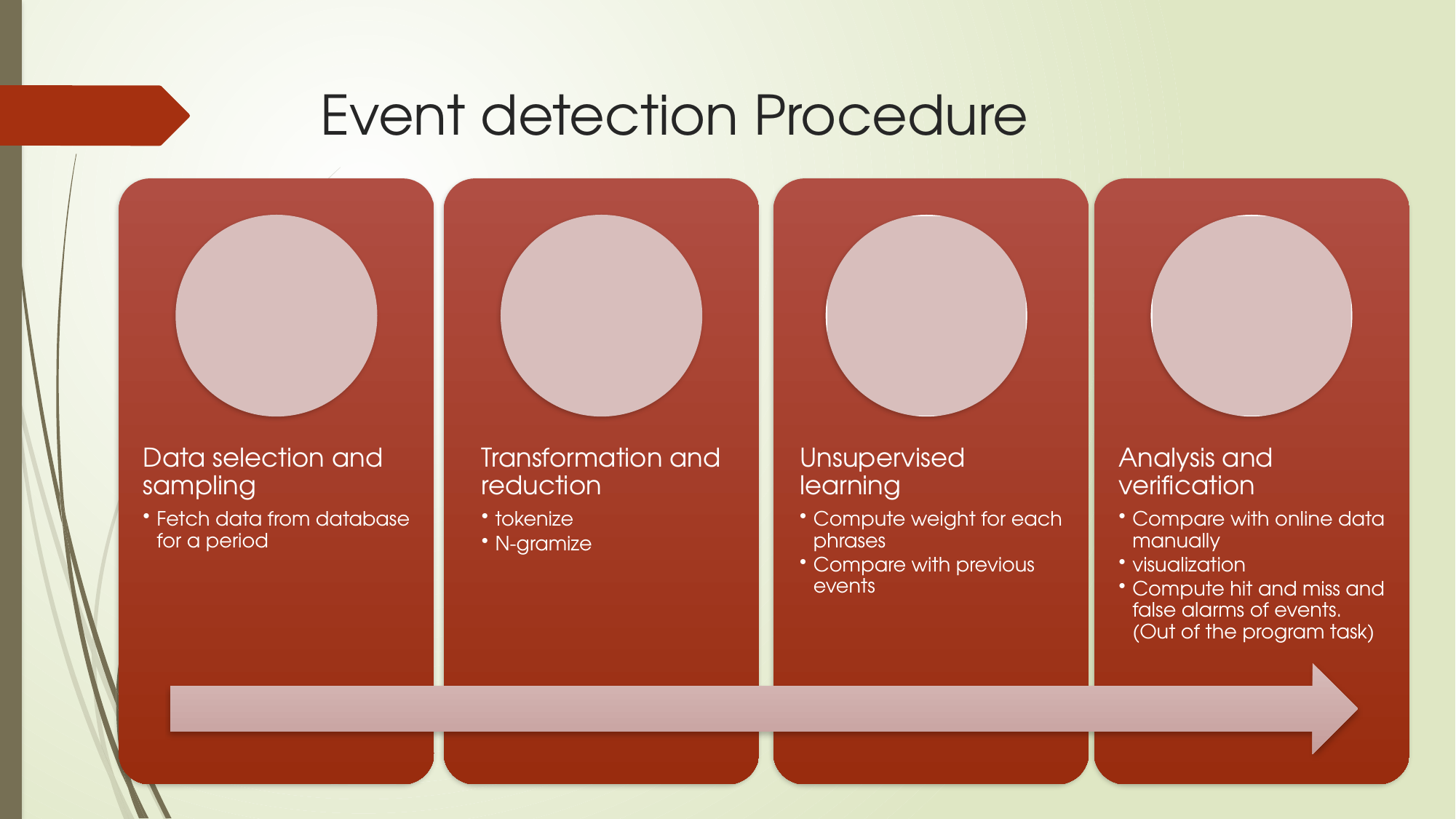

# Event detection Procedure
Data selection and sampling
Fetch data from database for a period
Transformation and reduction
tokenize
N-gramize

Unsupervised learning
Compute weight for each phrases
Compare with previous events
Analysis and verification
Compare with online data manually
visualization
Compute hit and miss and false alarms of events. (Out of the program task)